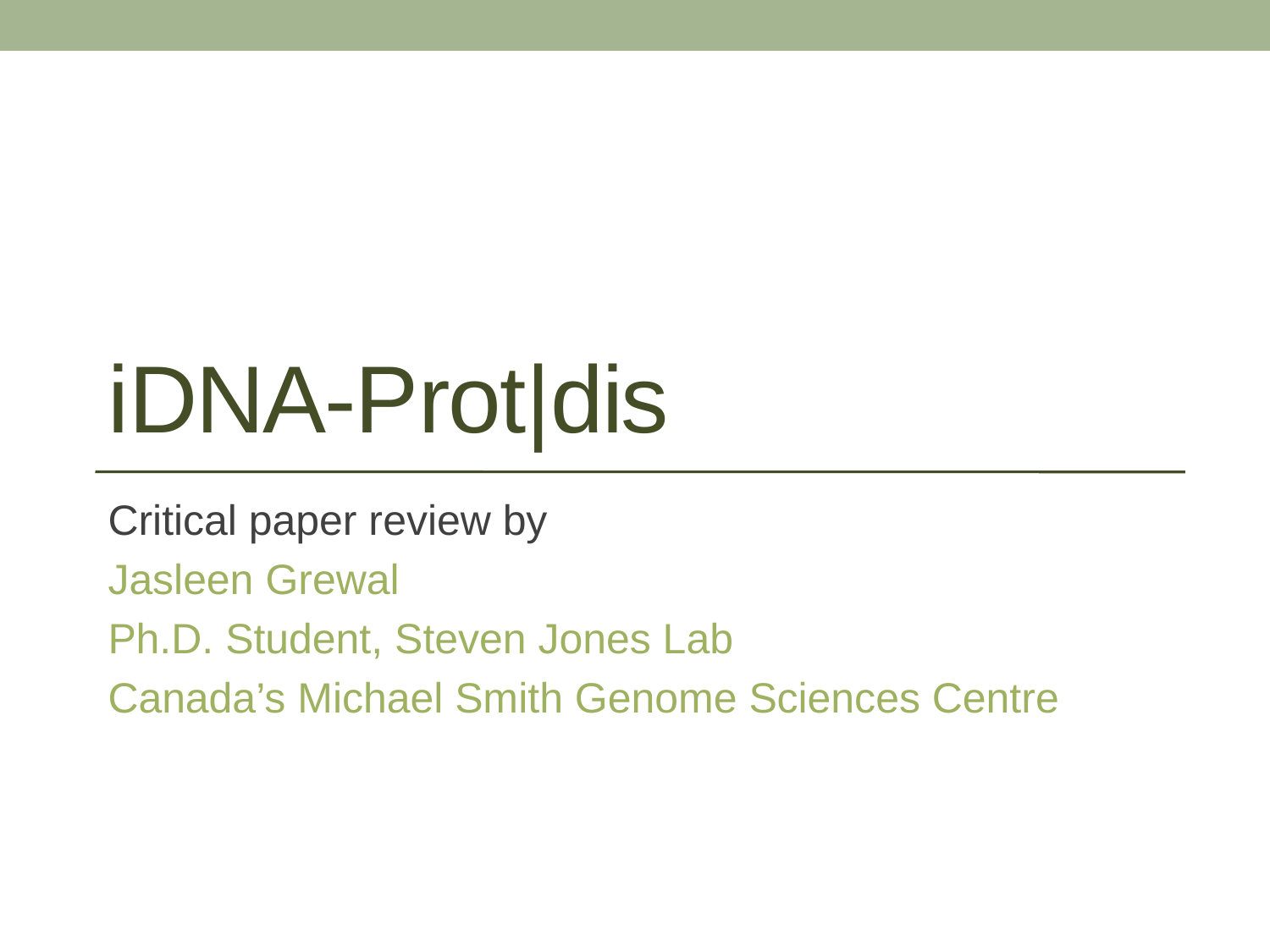

# idna-prot|dis
Critical paper review by
Jasleen Grewal
Ph.D. Student, Steven Jones Lab
Canada’s Michael Smith Genome Sciences Centre